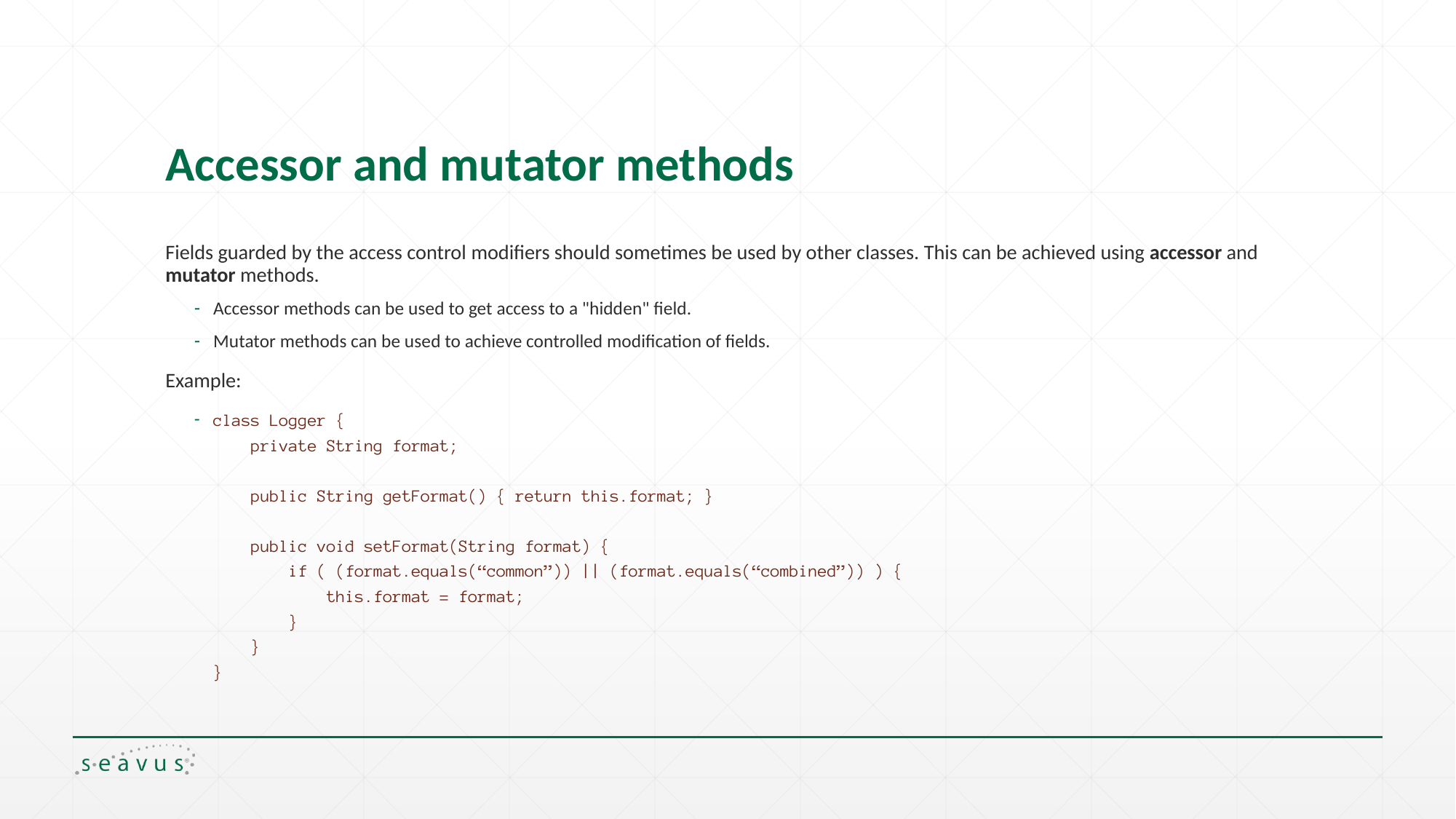

# Accessor and mutator methods
Fields guarded by the access control modifiers should sometimes be used by other classes. This can be achieved using accessor and mutator methods.
Accessor methods can be used to get access to a "hidden" field.
Mutator methods can be used to achieve controlled modification of fields.
Example:
class Logger {
    private String format;
 
    public String getFormat() { return this.format; }
 
    public void setFormat(String format) {
        if ( (format.equals(“common”)) || (format.equals(“combined”)) ) {
            this.format = format;
        }
    }
}